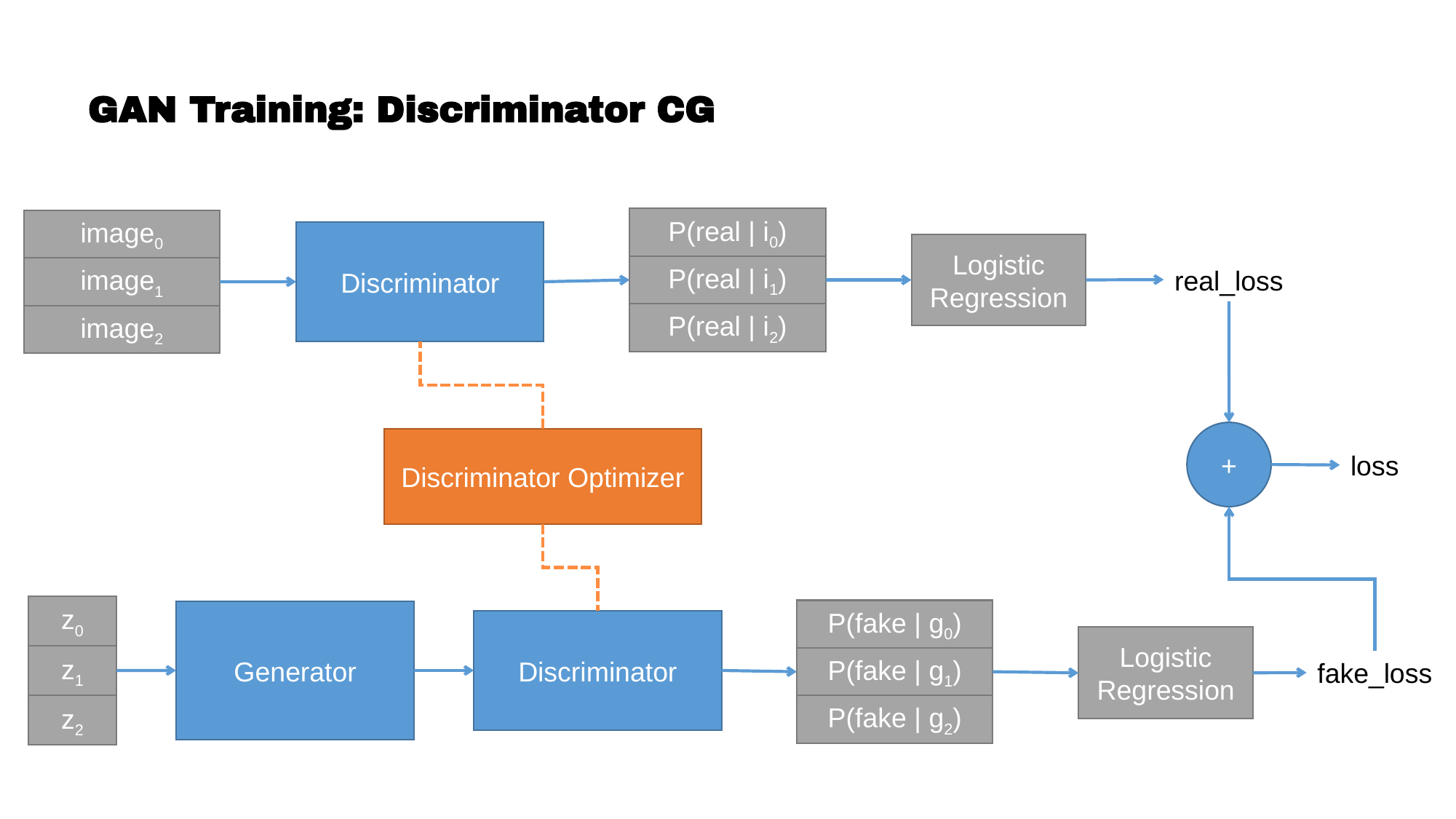

# GAN Training: Discriminator CG
P(real | i0)
image0
Discriminator
Logistic
Regression
P(real | i1)
real_loss
image1
P(real | i2)
image2
+
Discriminator Optimizer
loss
z0
P(fake | g0)
Generator
Discriminator
Logistic
Regression
z1
P(fake | g1)
fake_loss
z2
P(fake | g2)